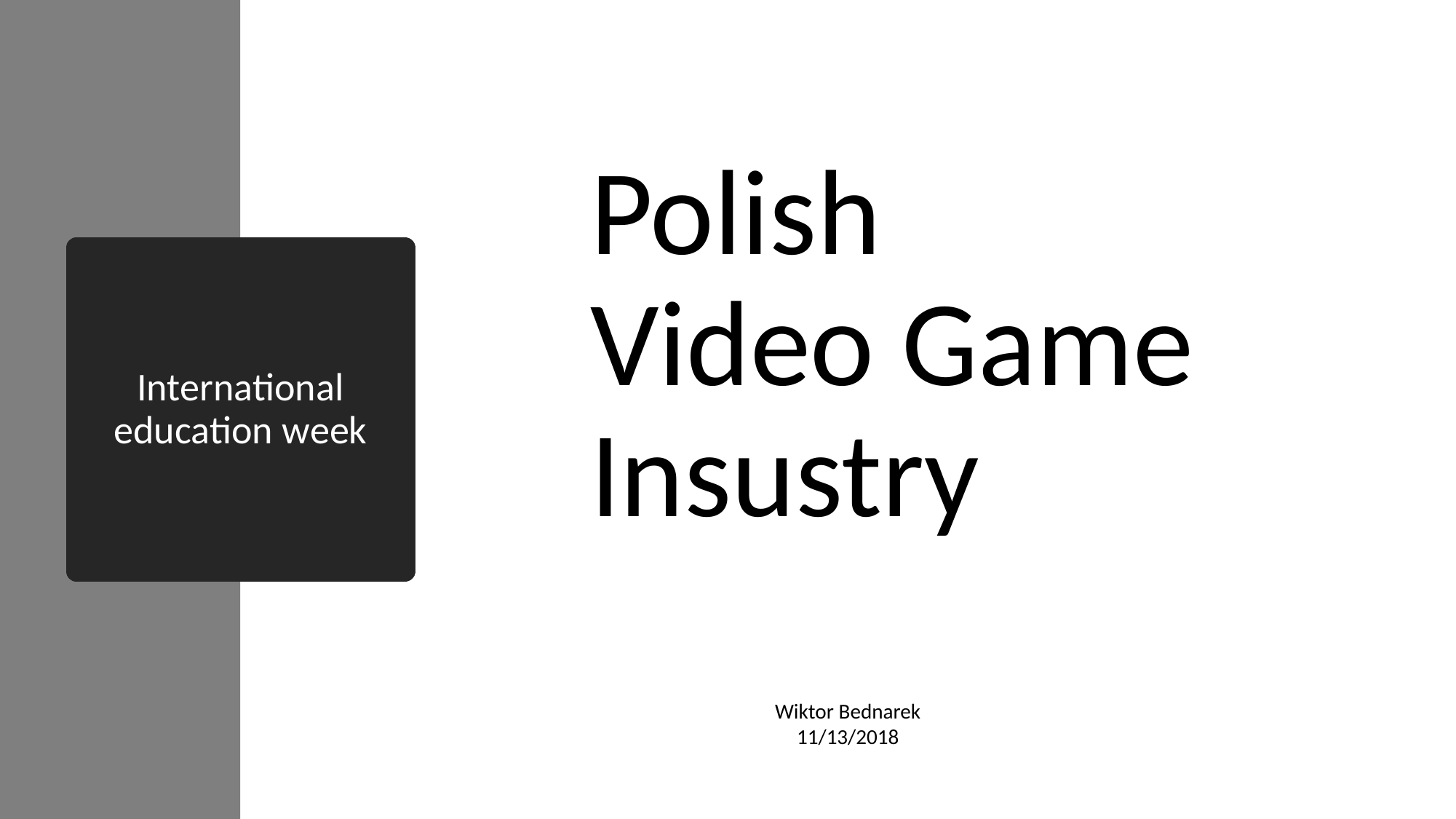

Polish
Video Game
Insustry
# International education week
Wiktor Bednarek
11/13/2018